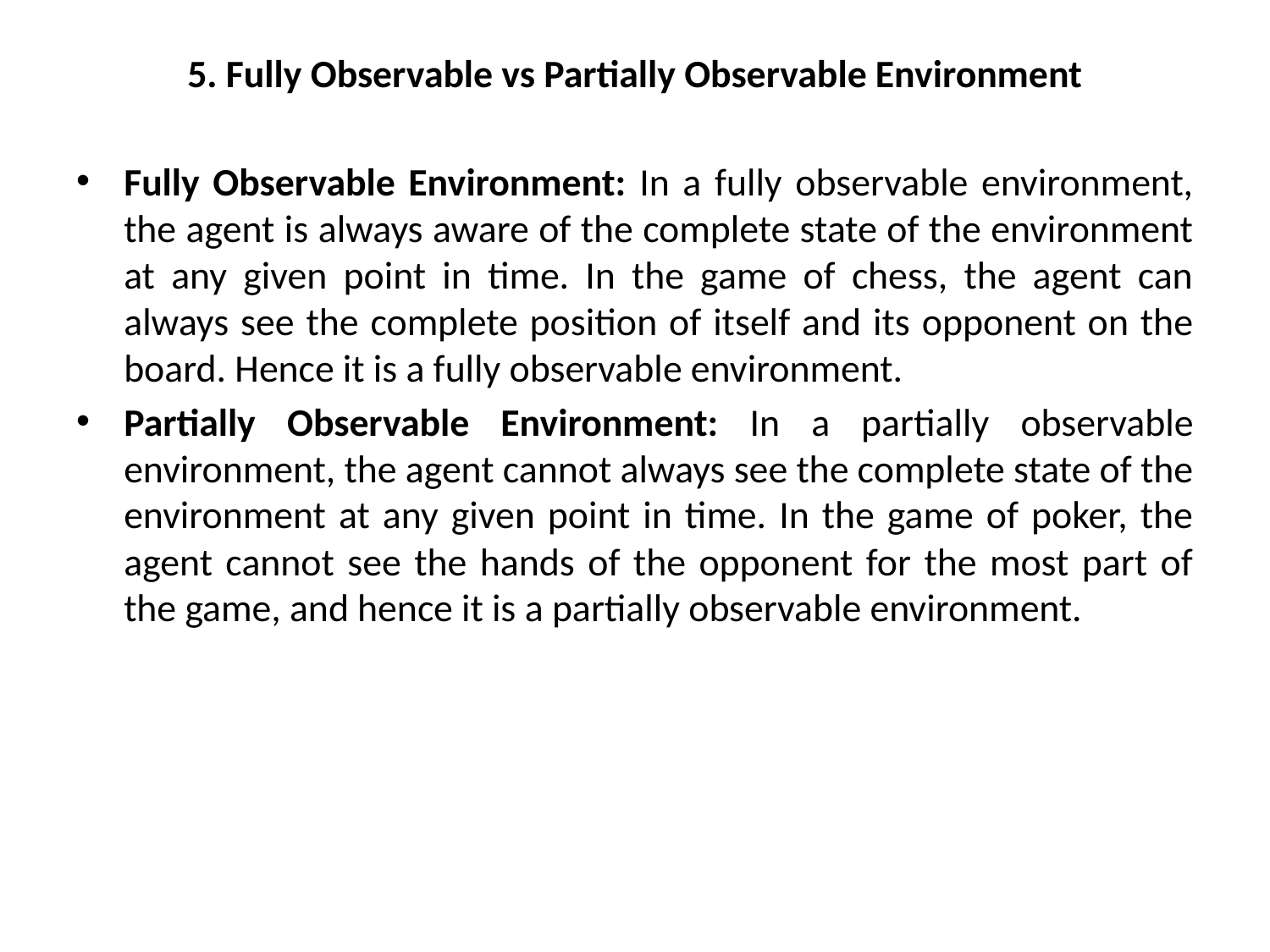

5. Fully Observable vs Partially Observable Environment

Fully Observable Environment: In a fully observable environment, the agent is always aware of the complete state of the environment at any given point in time. In the game of chess, the agent can always see the complete position of itself and its opponent on the board. Hence it is a fully observable environment.
Partially Observable Environment: In a partially observable environment, the agent cannot always see the complete state of the environment at any given point in time. In the game of poker, the agent cannot see the hands of the opponent for the most part of the game, and hence it is a partially observable environment.